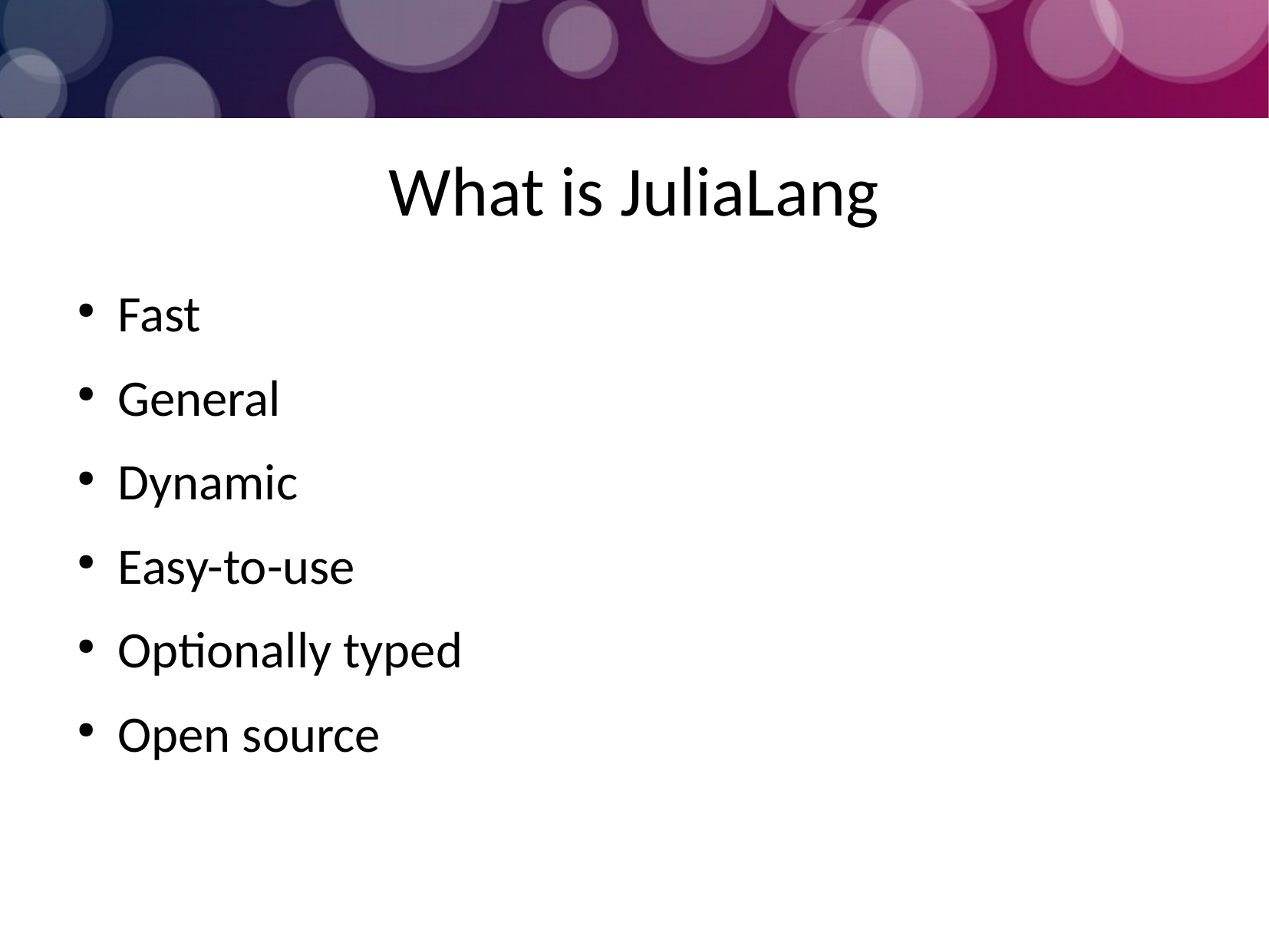

What is JuliaLang
Fast
General
Dynamic
Easy-to-use
Optionally typed
Open source